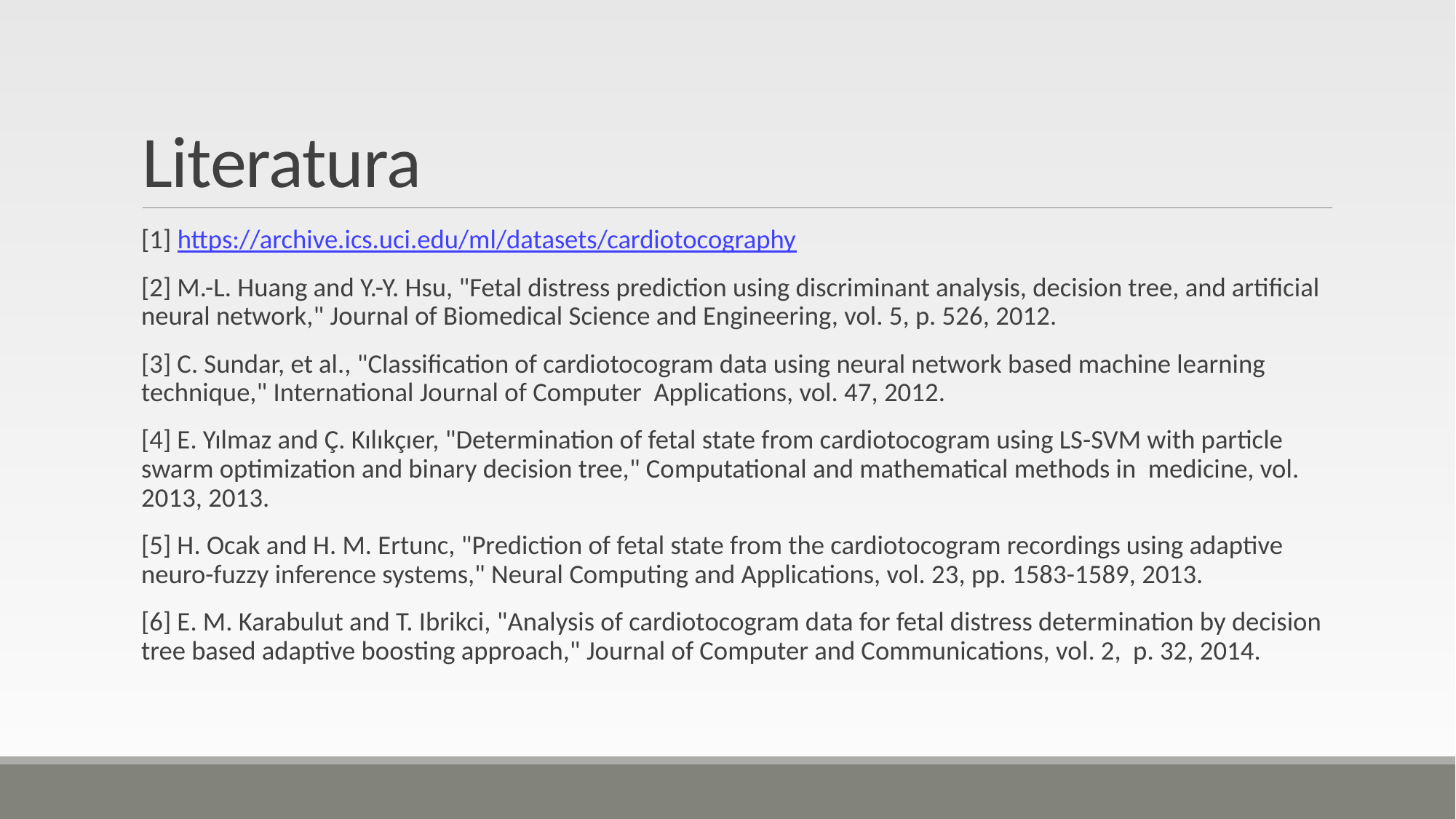

# Literatura
[1] https://archive.ics.uci.edu/ml/datasets/cardiotocography
[2] M.-L. Huang and Y.-Y. Hsu, "Fetal distress prediction using discriminant analysis, decision tree, and artificial neural network," Journal of Biomedical Science and Engineering, vol. 5, p. 526, 2012.
[3] C. Sundar, et al., "Classification of cardiotocogram data using neural network based machine learning technique," International Journal of Computer  Applications, vol. 47, 2012.
[4] E. Yılmaz and Ç. Kılıkçıer, "Determination of fetal state from cardiotocogram using LS-SVM with particle swarm optimization and binary decision tree," Computational and mathematical methods in  medicine, vol. 2013, 2013.
[5] H. Ocak and H. M. Ertunc, "Prediction of fetal state from the cardiotocogram recordings using adaptive neuro-fuzzy inference systems," Neural Computing and Applications, vol. 23, pp. 1583-1589, 2013.
[6] E. M. Karabulut and T. Ibrikci, "Analysis of cardiotocogram data for fetal distress determination by decision tree based adaptive boosting approach," Journal of Computer and Communications, vol. 2,  p. 32, 2014.